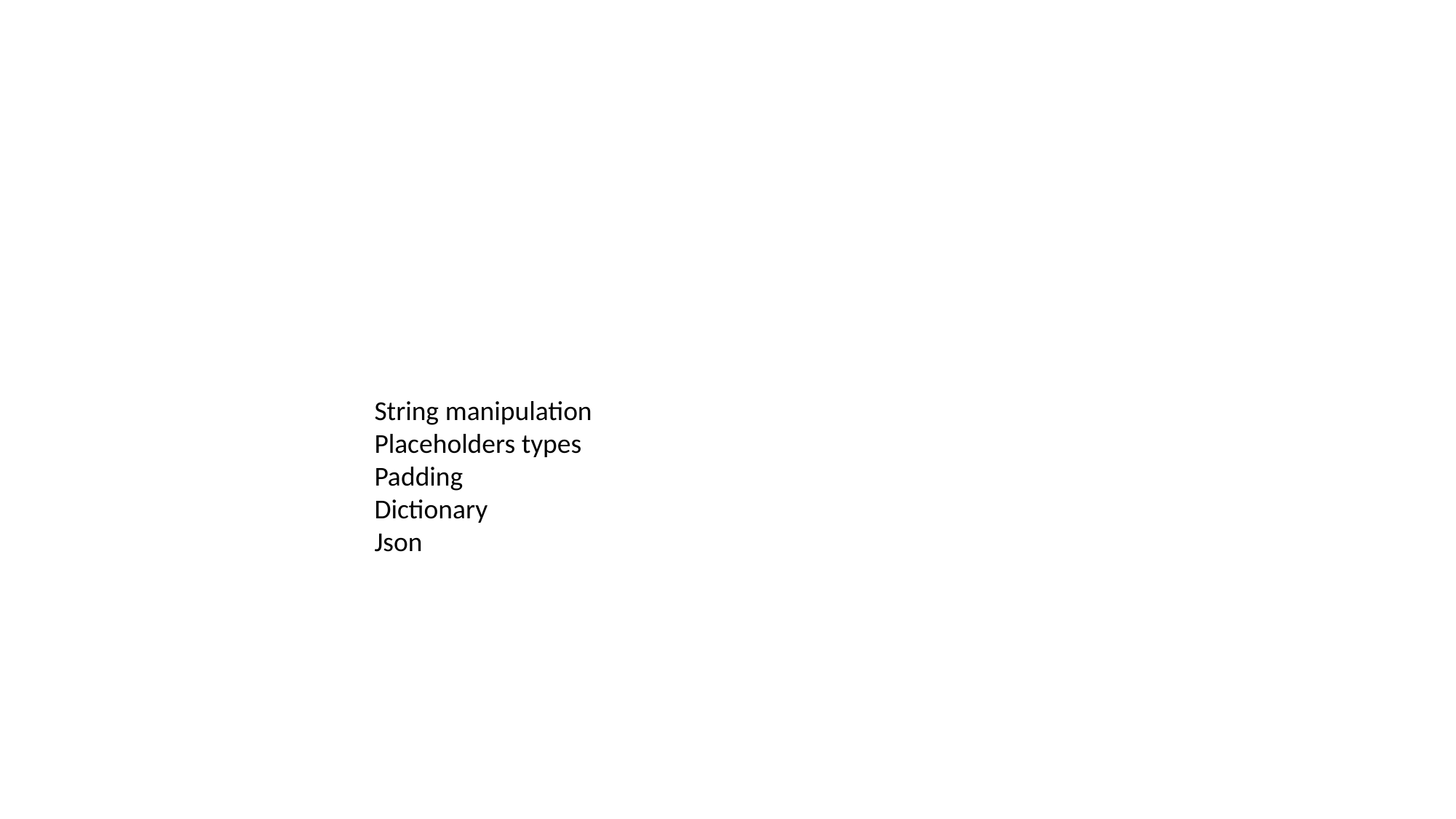

String manipulation
Placeholders types
Padding
Dictionary
Json